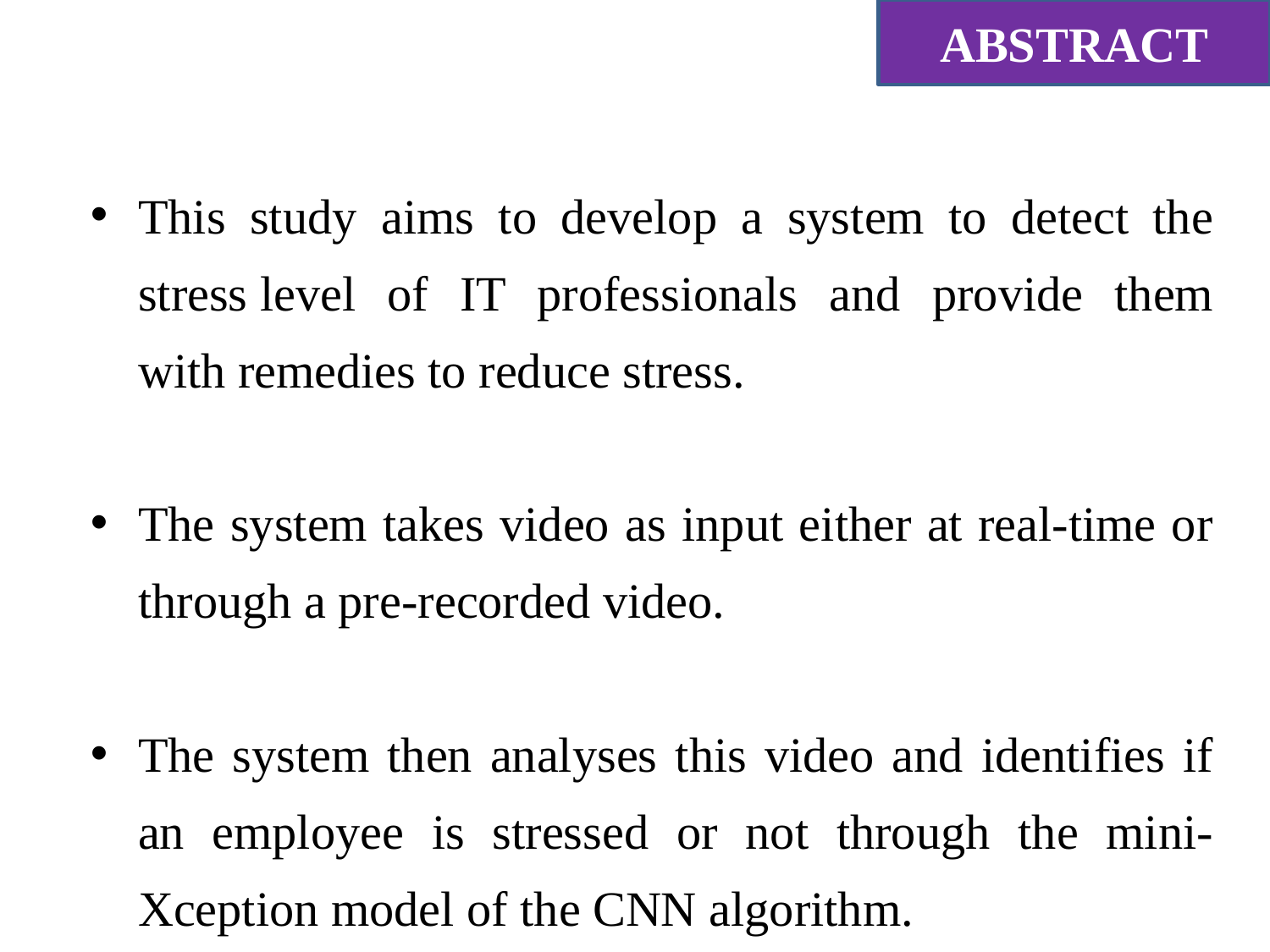

ABSTRACT
This study aims to develop a system to detect the stress level of IT professionals and provide them with remedies to reduce stress.

The system takes video as input either at real-time or through a pre-recorded video.

The system then analyses this video and identifies if an employee is stressed or not through the mini-Xception model of the CNN algorithm.